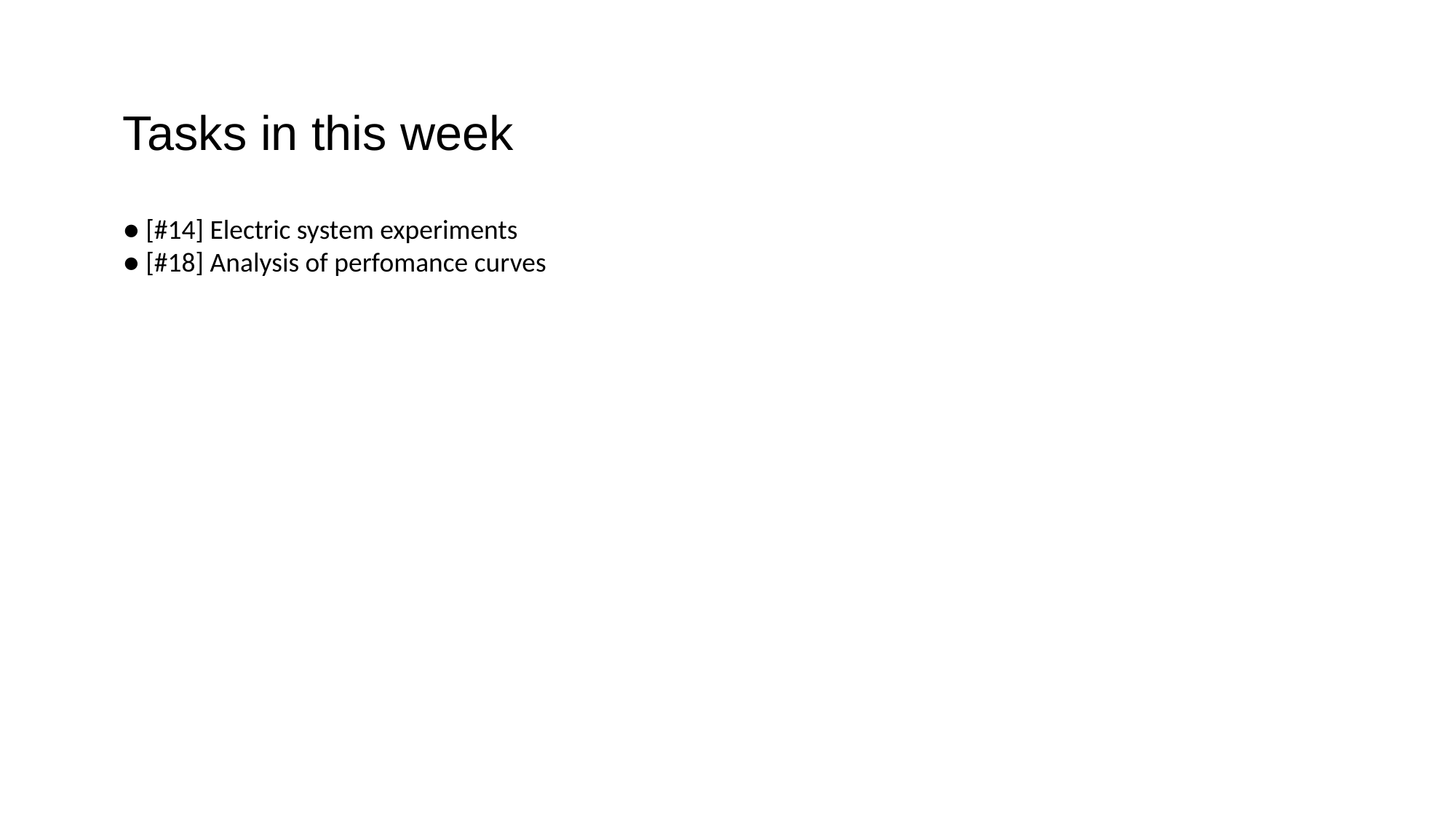

Tasks in this week

● [#14] Electric system experiments
● [#18] Analysis of perfomance curves